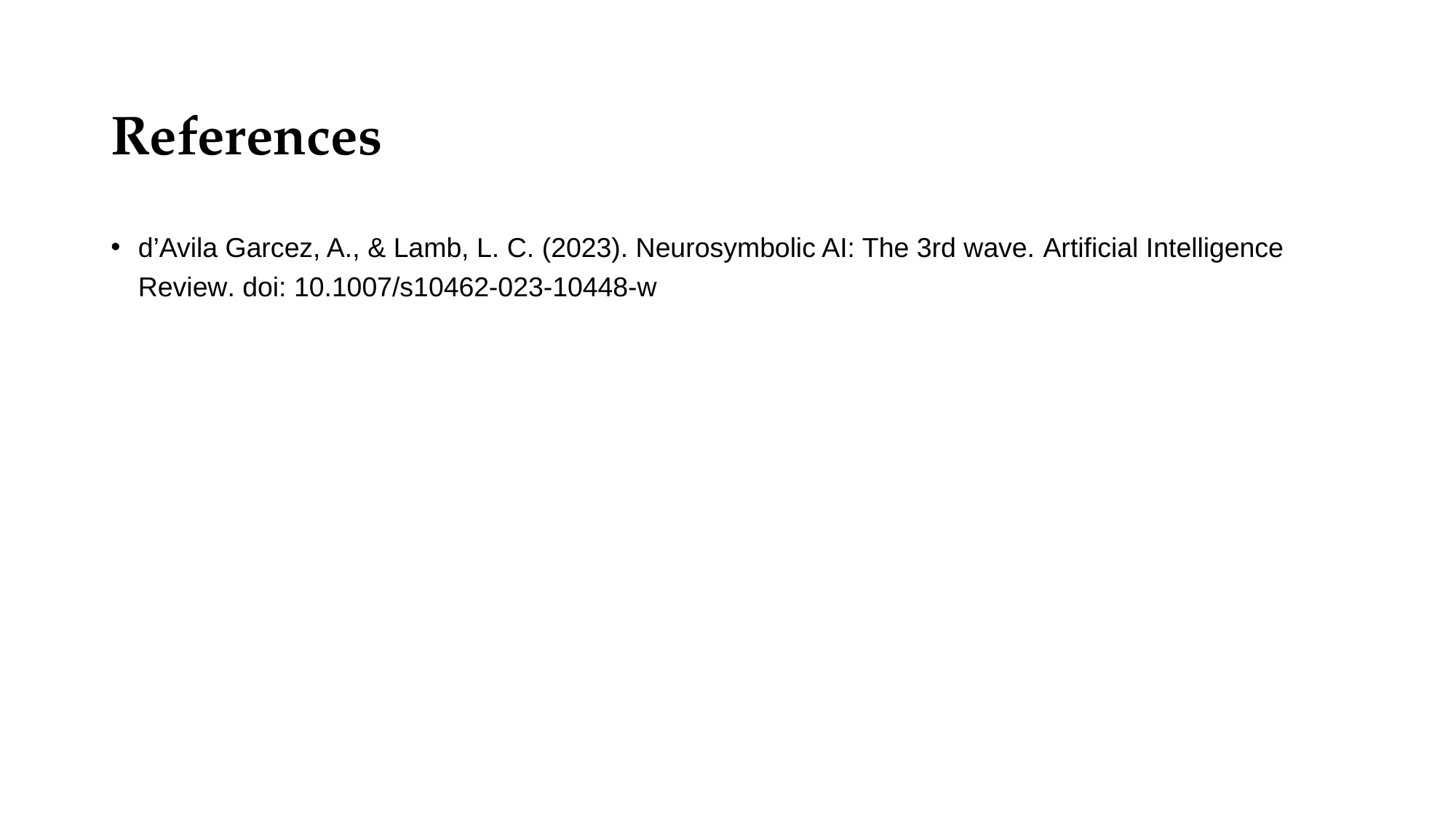

# References
d’Avila Garcez, A., & Lamb, L. C. (2023). Neurosymbolic AI: The 3rd wave. Artificial Intelligence Review. doi: 10.1007/s10462-023-10448-w